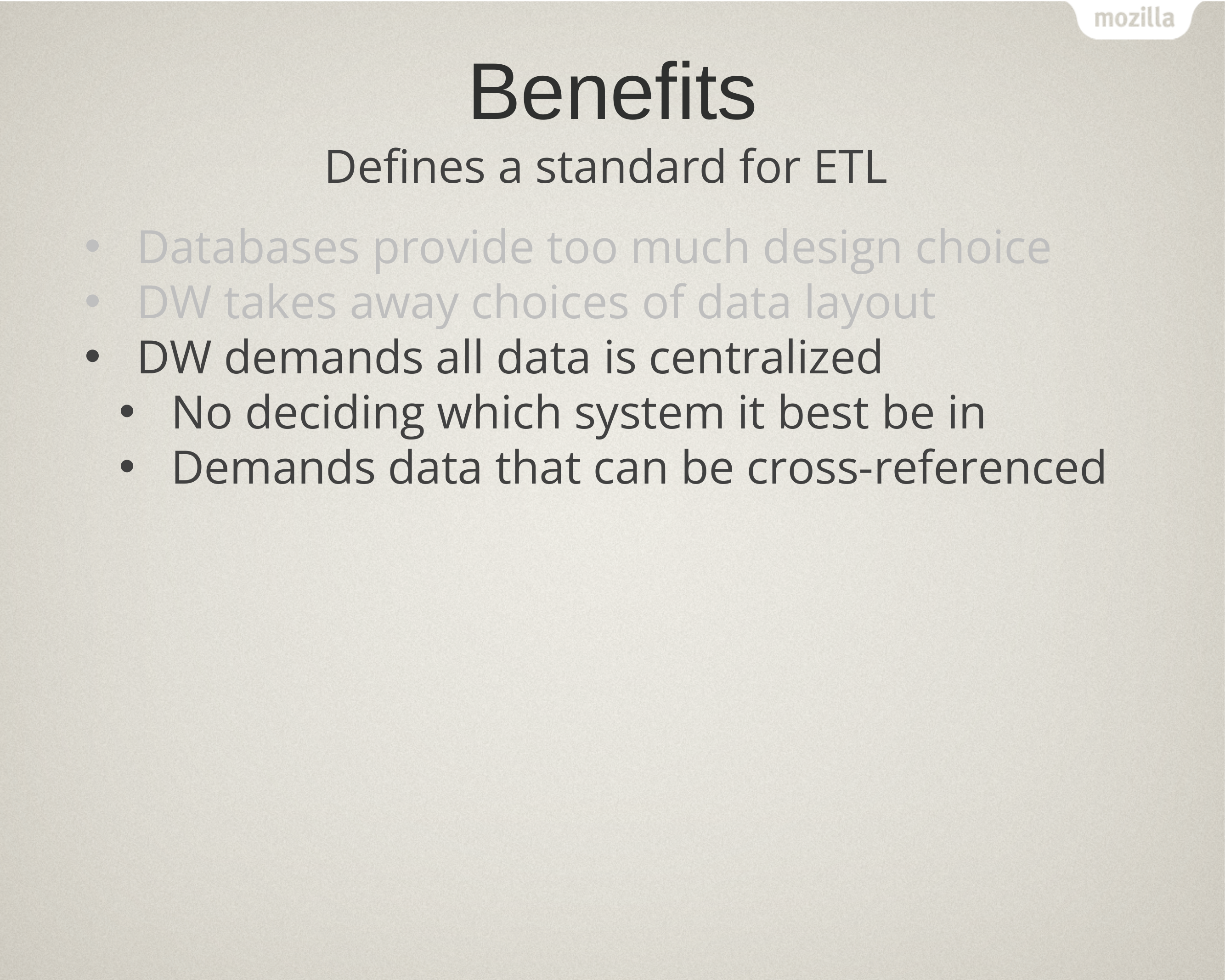

# Benefits
Defines a standard for ETL
Databases provide too much design choice
DW takes away choices of data layout
DW demands all data is centralized
No deciding which system it best be in
Demands data that can be cross-referenced